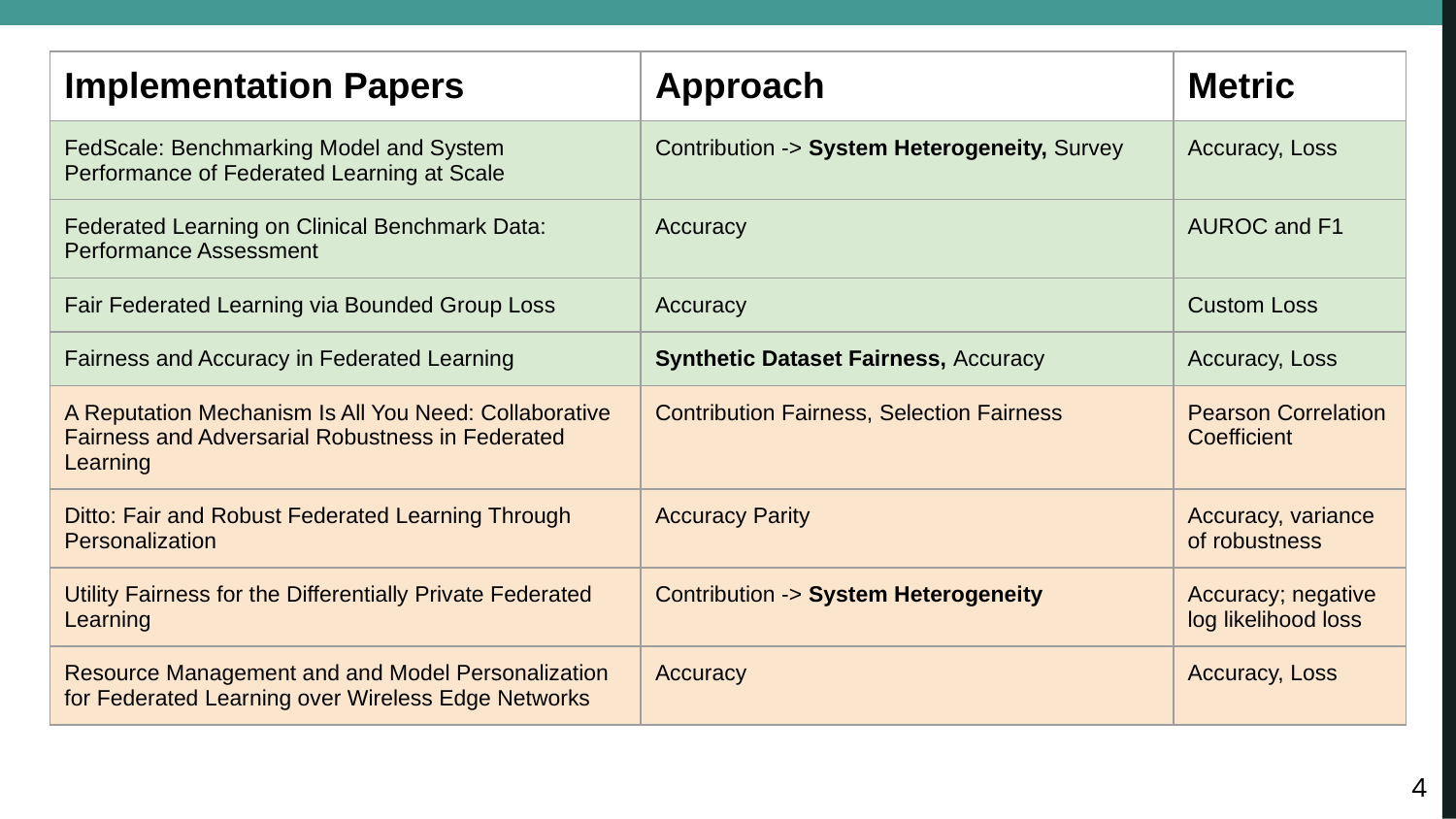

| Implementation Papers | Approach | Metric |
| --- | --- | --- |
| FedScale: Benchmarking Model and System Performance of Federated Learning at Scale | Contribution -> System Heterogeneity, Survey | Accuracy, Loss |
| Federated Learning on Clinical Benchmark Data: Performance Assessment | Accuracy | AUROC and F1 |
| Fair Federated Learning via Bounded Group Loss | Accuracy | Custom Loss |
| Fairness and Accuracy in Federated Learning | Synthetic Dataset Fairness, Accuracy | Accuracy, Loss |
| A Reputation Mechanism Is All You Need: Collaborative Fairness and Adversarial Robustness in Federated Learning | Contribution Fairness, Selection Fairness | Pearson Correlation Coefficient |
| Ditto: Fair and Robust Federated Learning Through Personalization | Accuracy Parity | Accuracy, variance of robustness |
| Utility Fairness for the Differentially Private Federated Learning | Contribution -> System Heterogeneity | Accuracy; negative log likelihood loss |
| Resource Management and and Model Personalization for Federated Learning over Wireless Edge Networks | Accuracy | Accuracy, Loss |
4